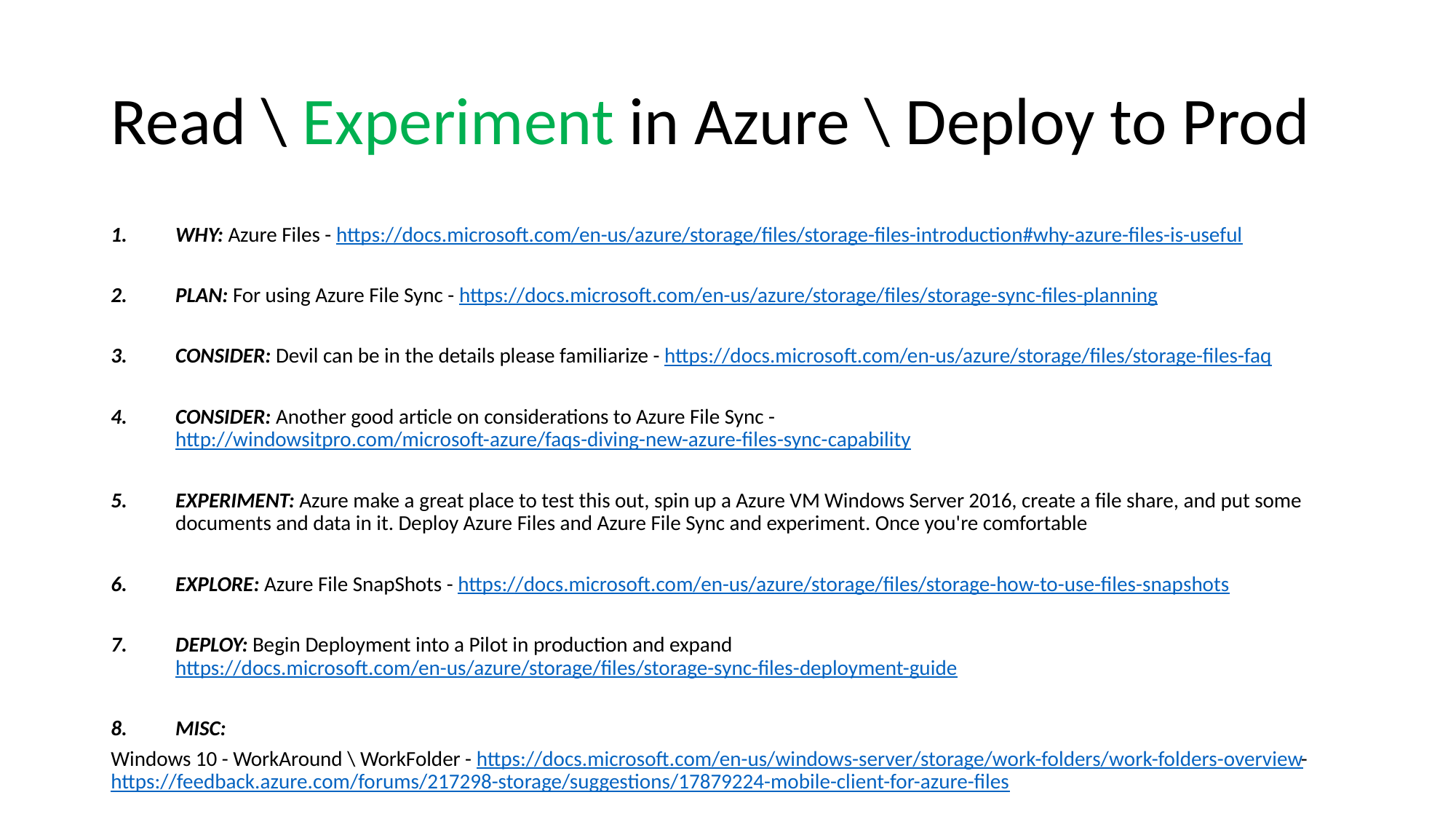

# Read \ Experiment in Azure \ Deploy to Prod
WHY: Azure Files - https://docs.microsoft.com/en-us/azure/storage/files/storage-files-introduction#why-azure-files-is-useful

PLAN: For using Azure File Sync - https://docs.microsoft.com/en-us/azure/storage/files/storage-sync-files-planning

CONSIDER: Devil can be in the details please familiarize - https://docs.microsoft.com/en-us/azure/storage/files/storage-files-faq

CONSIDER: Another good article on considerations to Azure File Sync - http://windowsitpro.com/microsoft-azure/faqs-diving-new-azure-files-sync-capability

EXPERIMENT: Azure make a great place to test this out, spin up a Azure VM Windows Server 2016, create a file share, and put some documents and data in it. Deploy Azure Files and Azure File Sync and experiment. Once you're comfortable

EXPLORE: Azure File SnapShots - https://docs.microsoft.com/en-us/azure/storage/files/storage-how-to-use-files-snapshots

DEPLOY: Begin Deployment into a Pilot in production and expand https://docs.microsoft.com/en-us/azure/storage/files/storage-sync-files-deployment-guide

MISC:
Windows 10 - WorkAround \ WorkFolder - https://docs.microsoft.com/en-us/windows-server/storage/work-folders/work-folders-overview - https://feedback.azure.com/forums/217298-storage/suggestions/17879224-mobile-client-for-azure-files